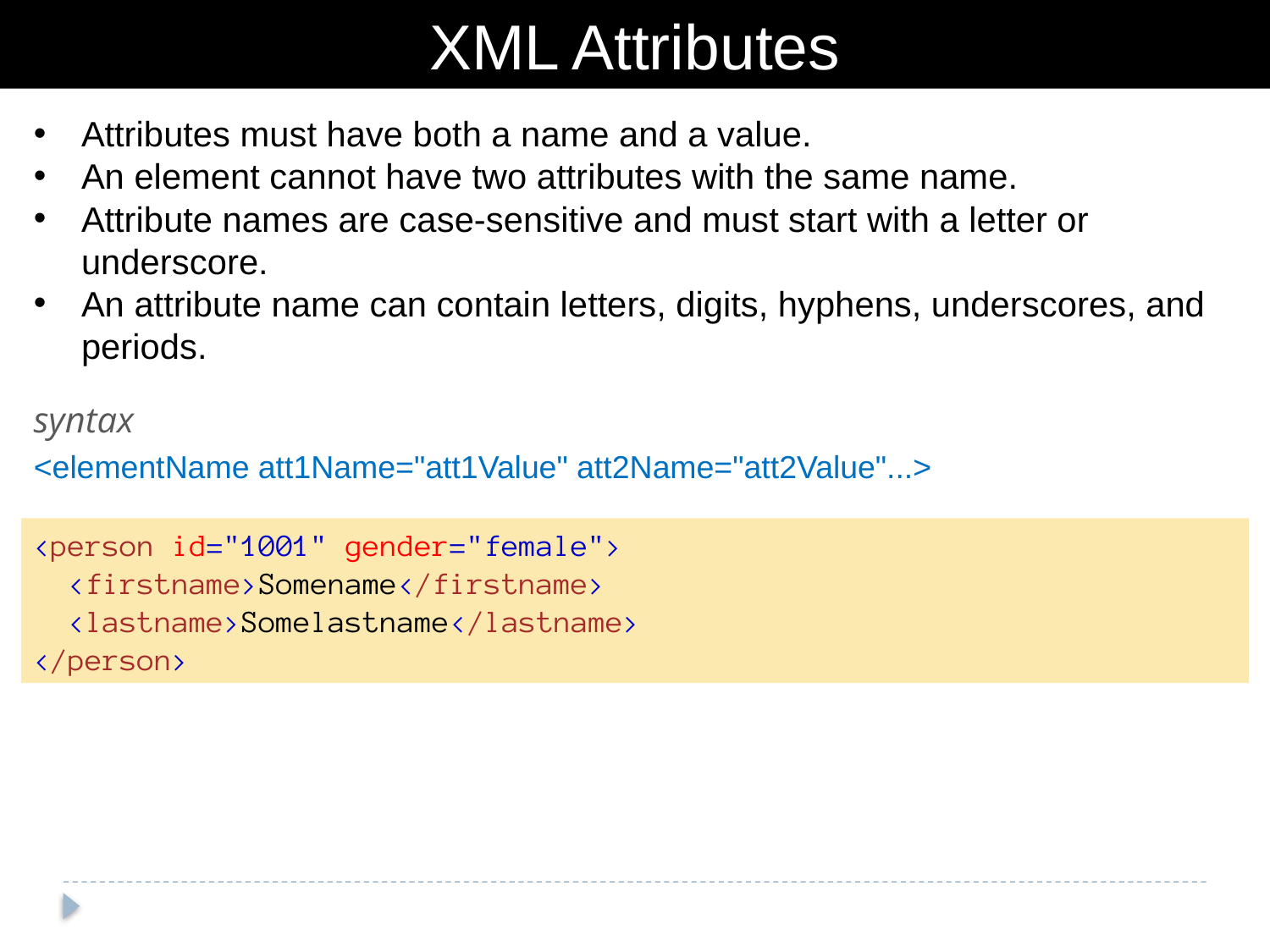

XML Attributes
Attributes must have both a name and a value.
An element cannot have two attributes with the same name.
Attribute names are case-sensitive and must start with a letter or underscore.
An attribute name can contain letters, digits, hyphens, underscores, and periods.
syntax
<elementName att1Name="att1Value" att2Name="att2Value"...>
<person id="1001" gender="female">
  <firstname>Somename</firstname>
  <lastname>Somelastname</lastname>
</person>